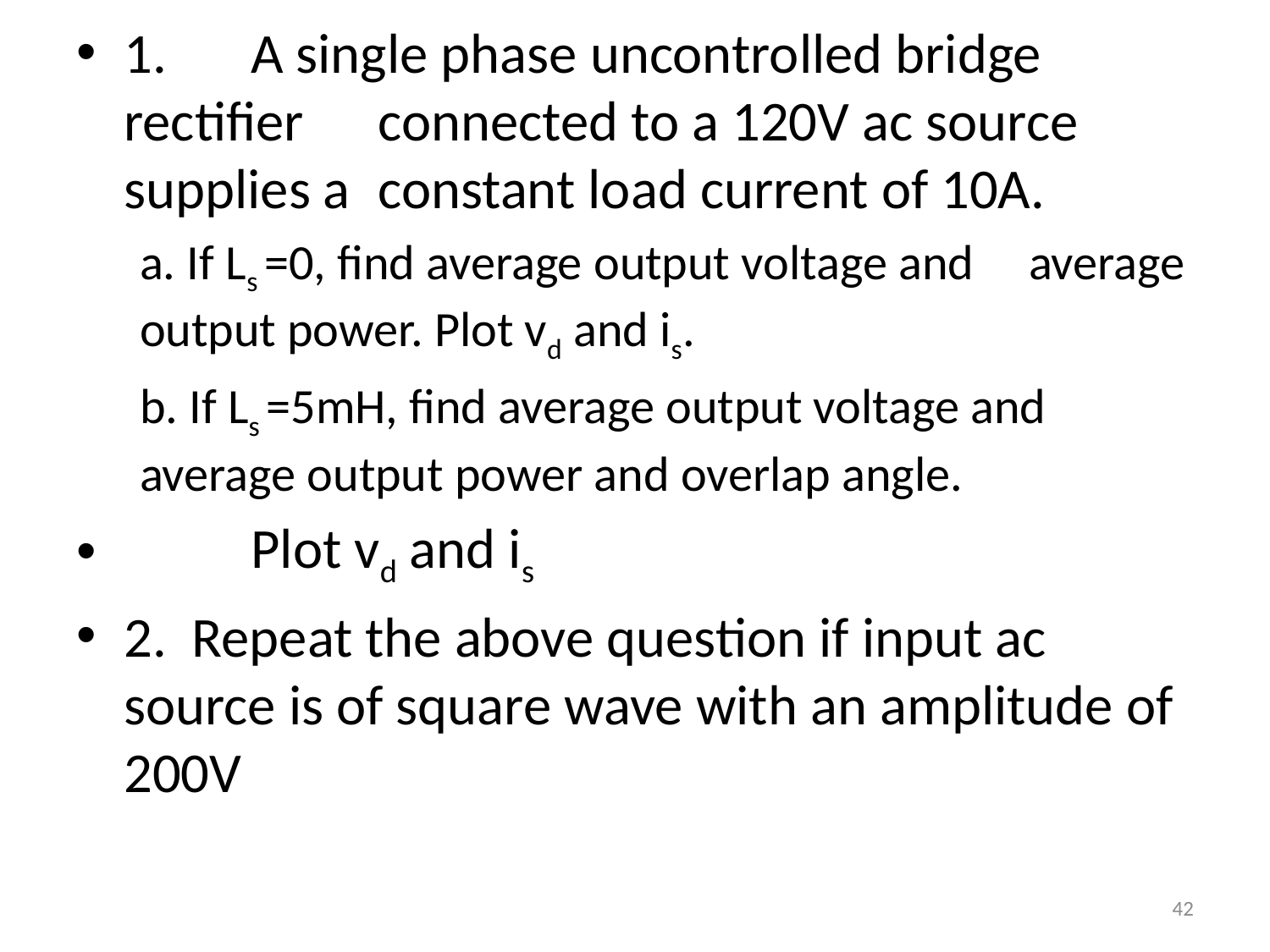

1.	A single phase uncontrolled bridge rectifier 	connected to a 120V ac source supplies a 	constant load current of 10A.
a. If Ls =0, find average output voltage and 	average output power. Plot vd and is.
b. If Ls =5mH, find average output voltage and 	average output power and overlap angle.
 	Plot vd and is
2.  Repeat the above question if input ac source is of square wave with an amplitude of 200V
42